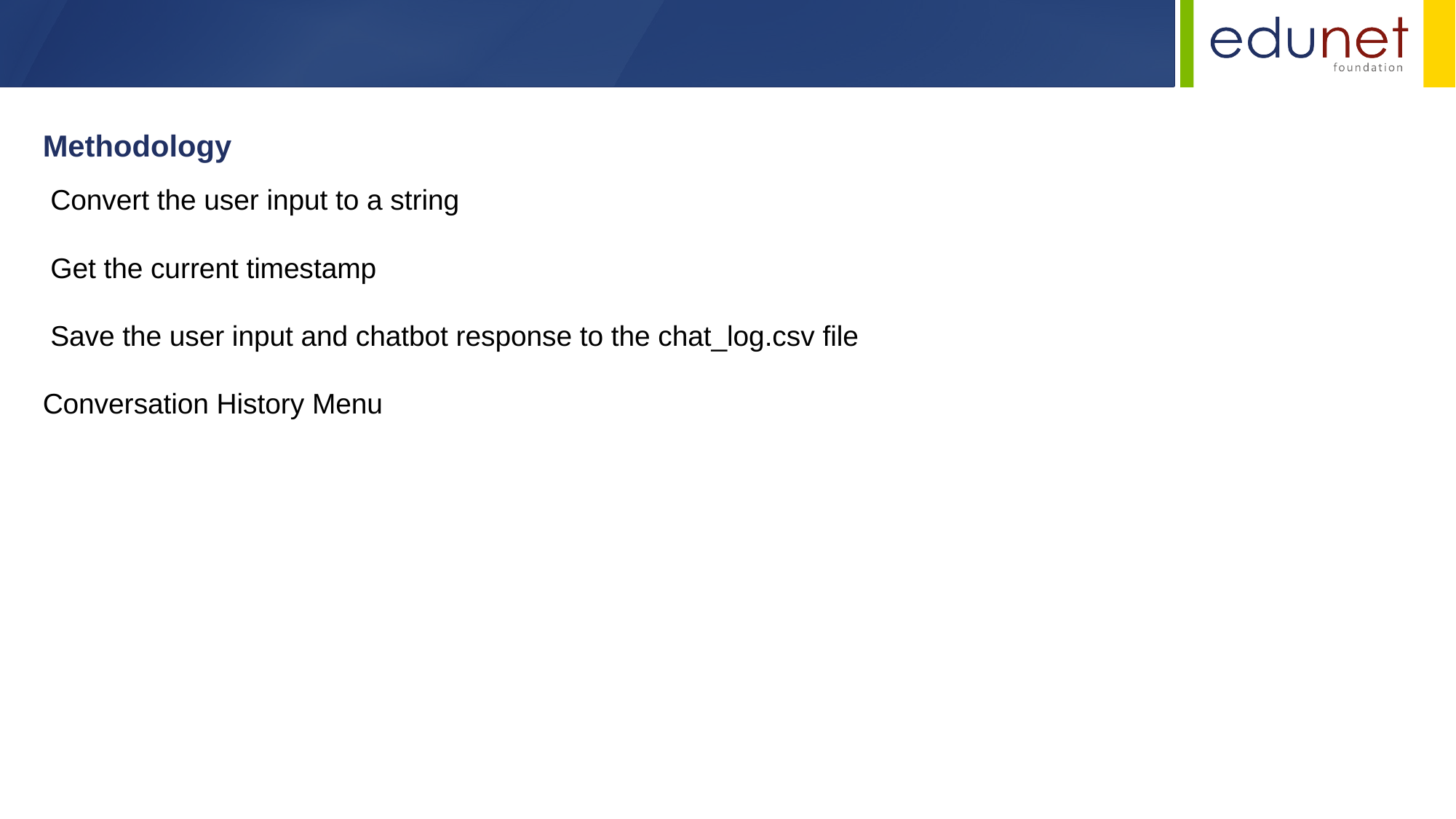

Methodology
 Convert the user input to a string

 Get the current timestamp

 Save the user input and chatbot response to the chat_log.csv file

Conversation History Menu